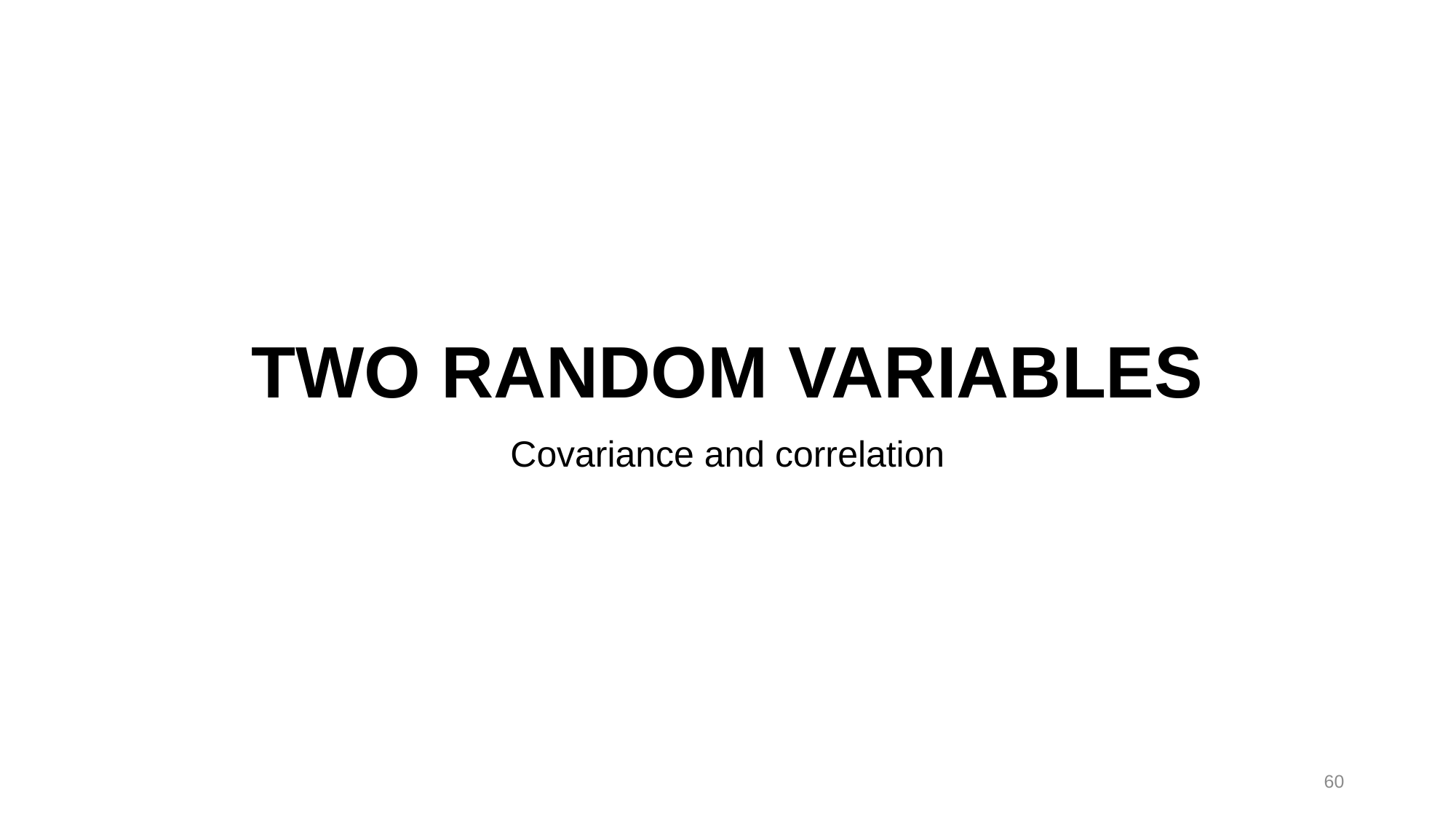

# TWO RANDOM VARIABLES
Covariance and correlation
60